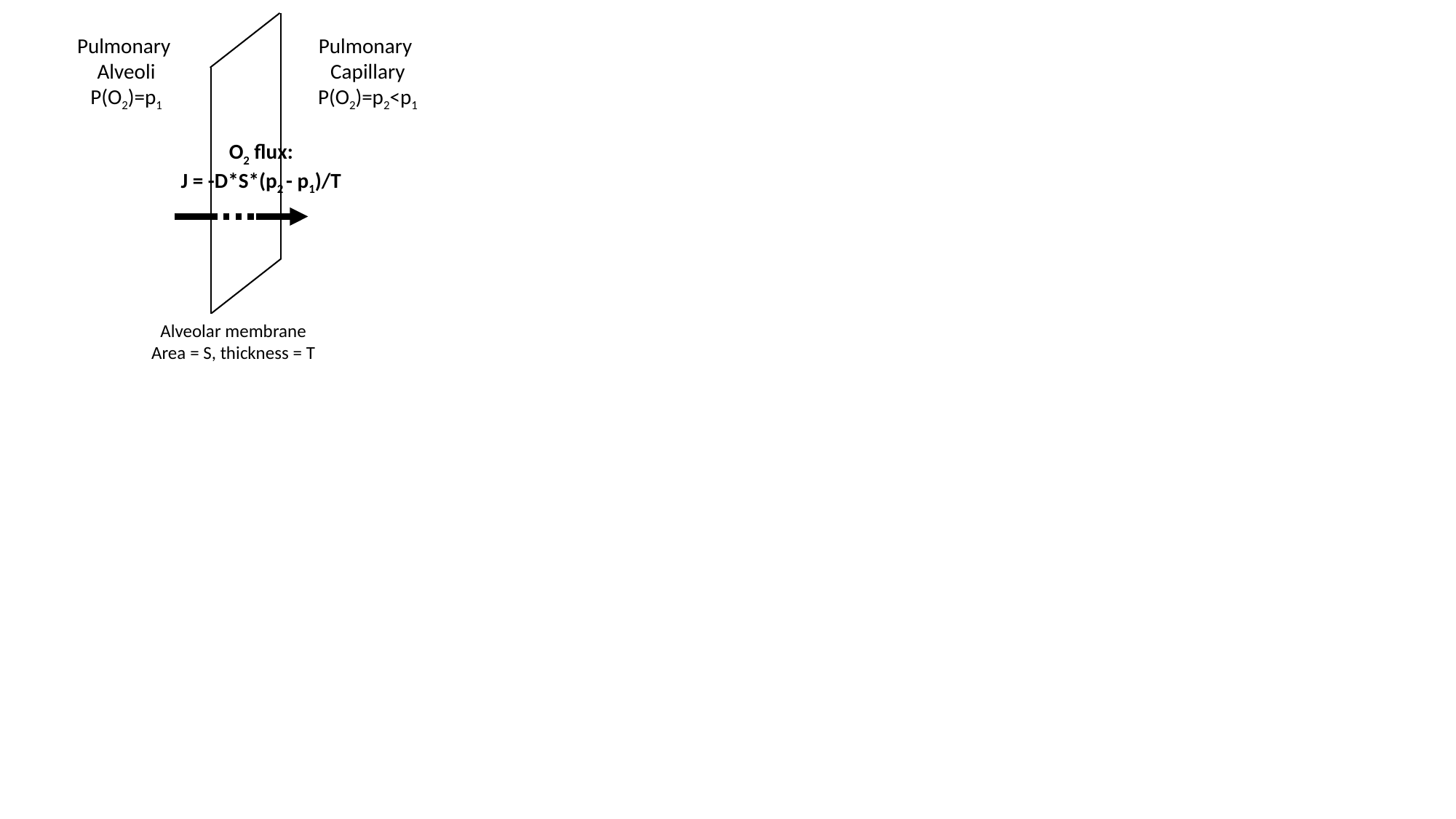

Pulmonary
Alveoli
P(O2)=p1
Pulmonary
Capillary
P(O2)=p2<p1
O2 flux:
J = -D*S*(p2 - p1)/T
Alveolar membrane
Area = S, thickness = T